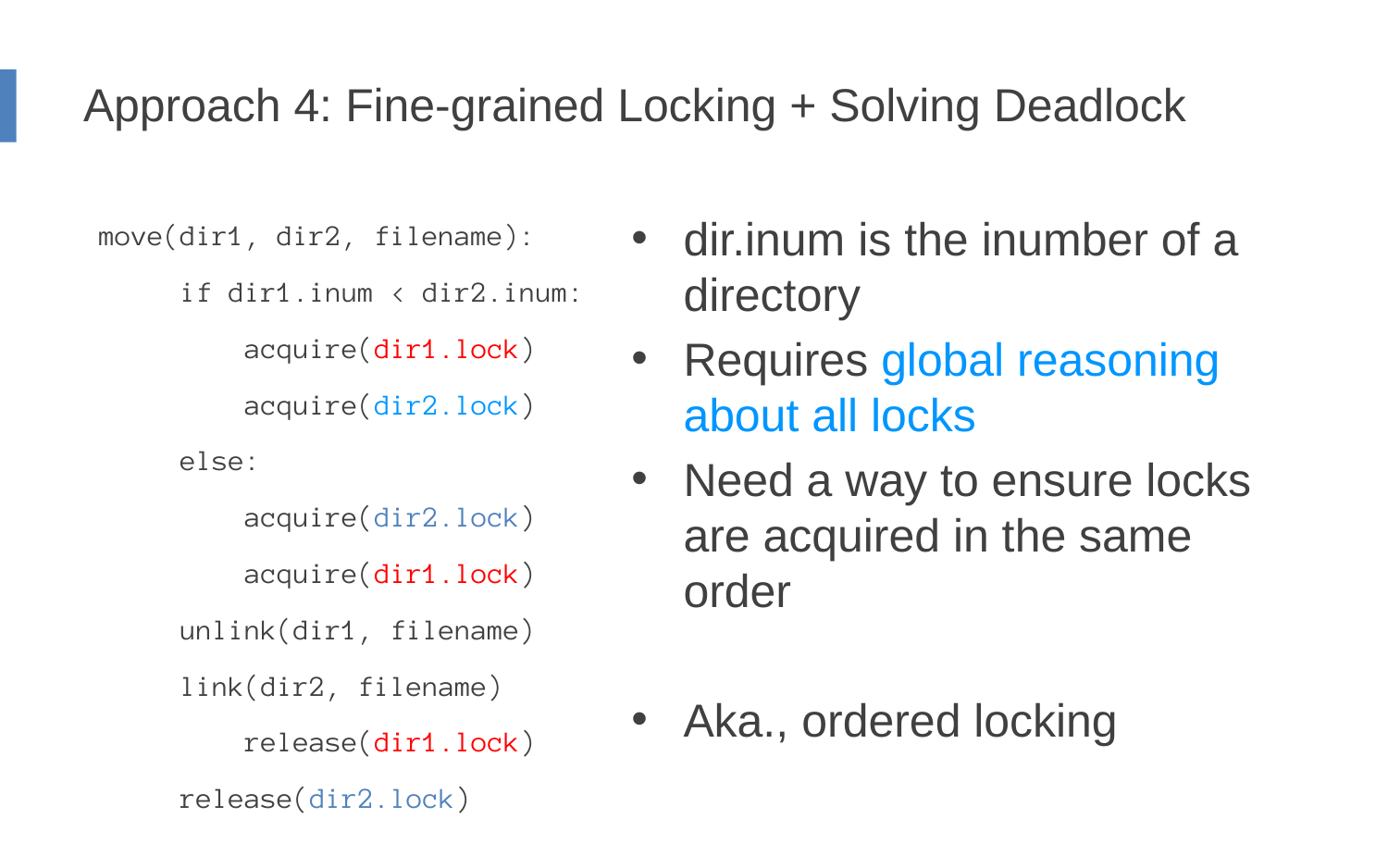

# Approach 4: Fine-grained Locking + Solving Deadlock
 move(dir1, dir2, filename):
      if dir1.inum < dir2.inum:
          acquire(dir1.lock)
          acquire(dir2.lock)
      else:
          acquire(dir2.lock)
          acquire(dir1.lock)
      unlink(dir1, filename)
      link(dir2, filename)
          release(dir1.lock)
      release(dir2.lock)
dir.inum is the inumber of a directory
Requires global reasoning about all locks
Need a way to ensure locks are acquired in the same order

Aka., ordered locking